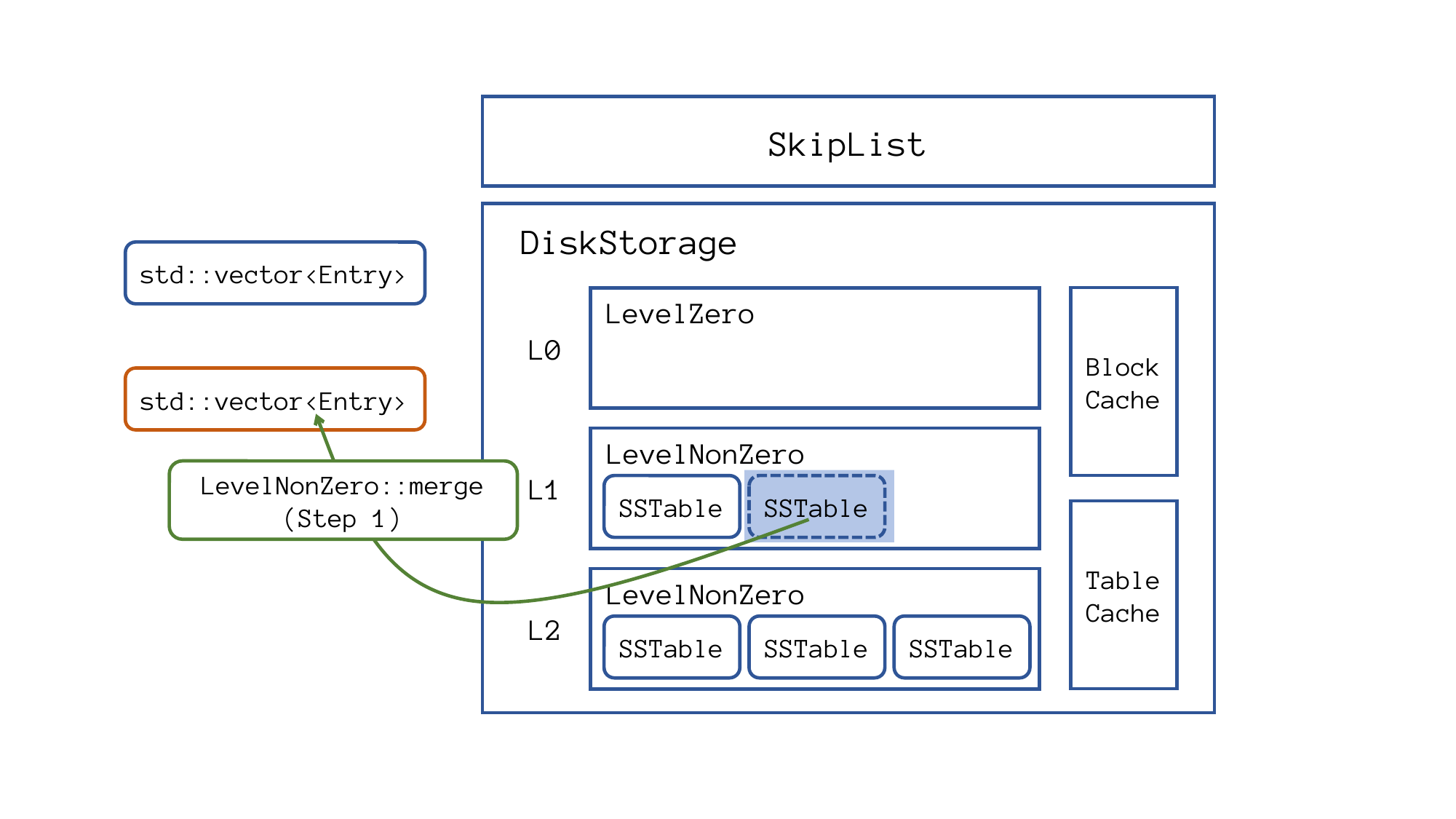

SkipList

DiskStorage
std::vector<Entry>
BlockCache

LevelZero
L0
std::vector<Entry>

LevelNonZero
LevelNonZero::merge
(Step 1)
L1

SSTable
SSTable
TableCache

LevelNonZero
L2
SSTable
SSTable
SSTable